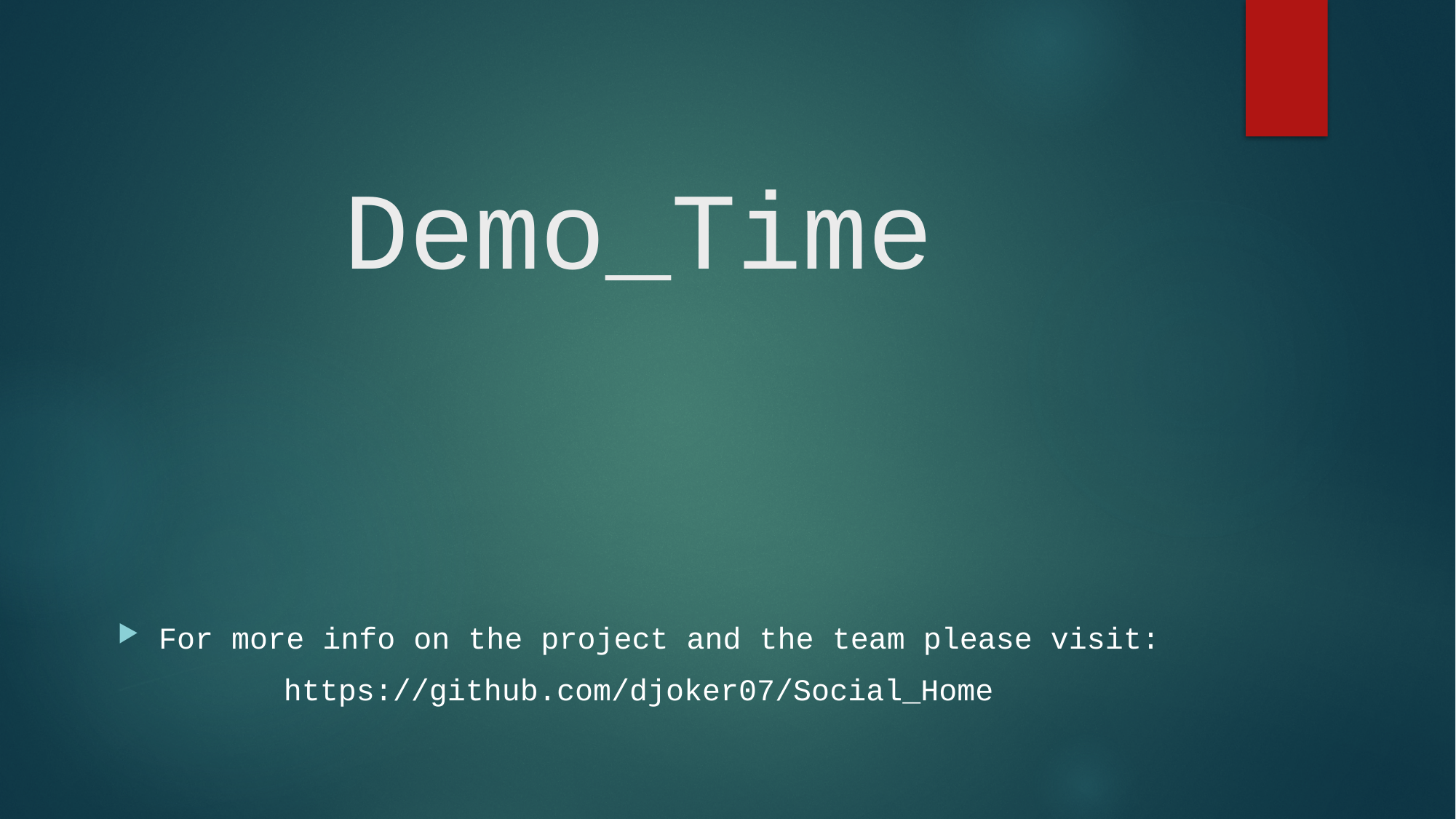

# Demo_Time
For more info on the project and the team please visit:
https://github.com/djoker07/Social_Home